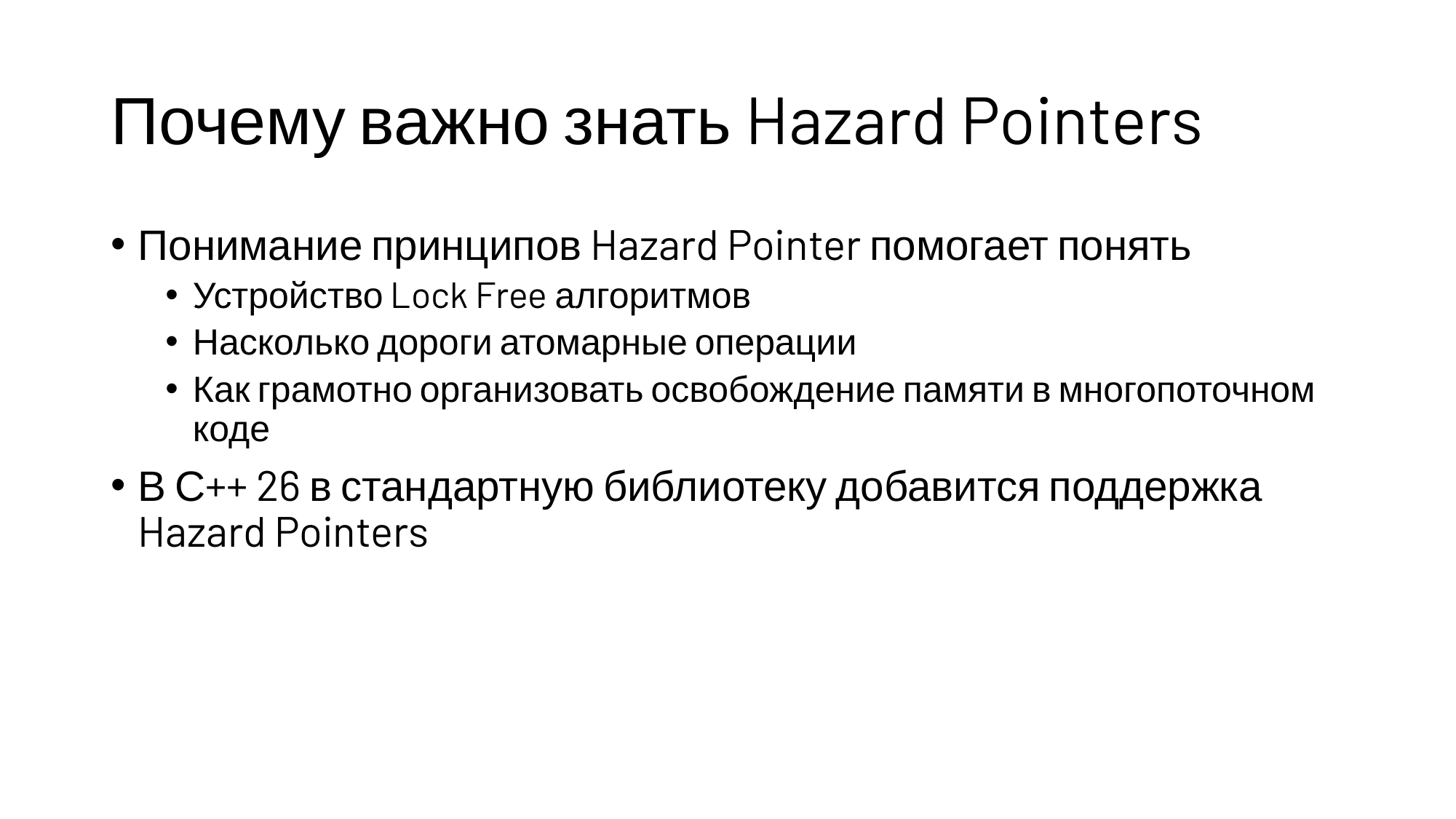

# Почему важно знать Hazard Pointers
Понимание принципов Hazard Pointer помогает понять
Устройство Lock Free алгоритмов
Насколько дороги атомарные операции
Как грамотно организовать освобождение памяти в многопоточном коде
В С++ 26 в стандартную библиотеку добавится поддержка Hazard Pointers